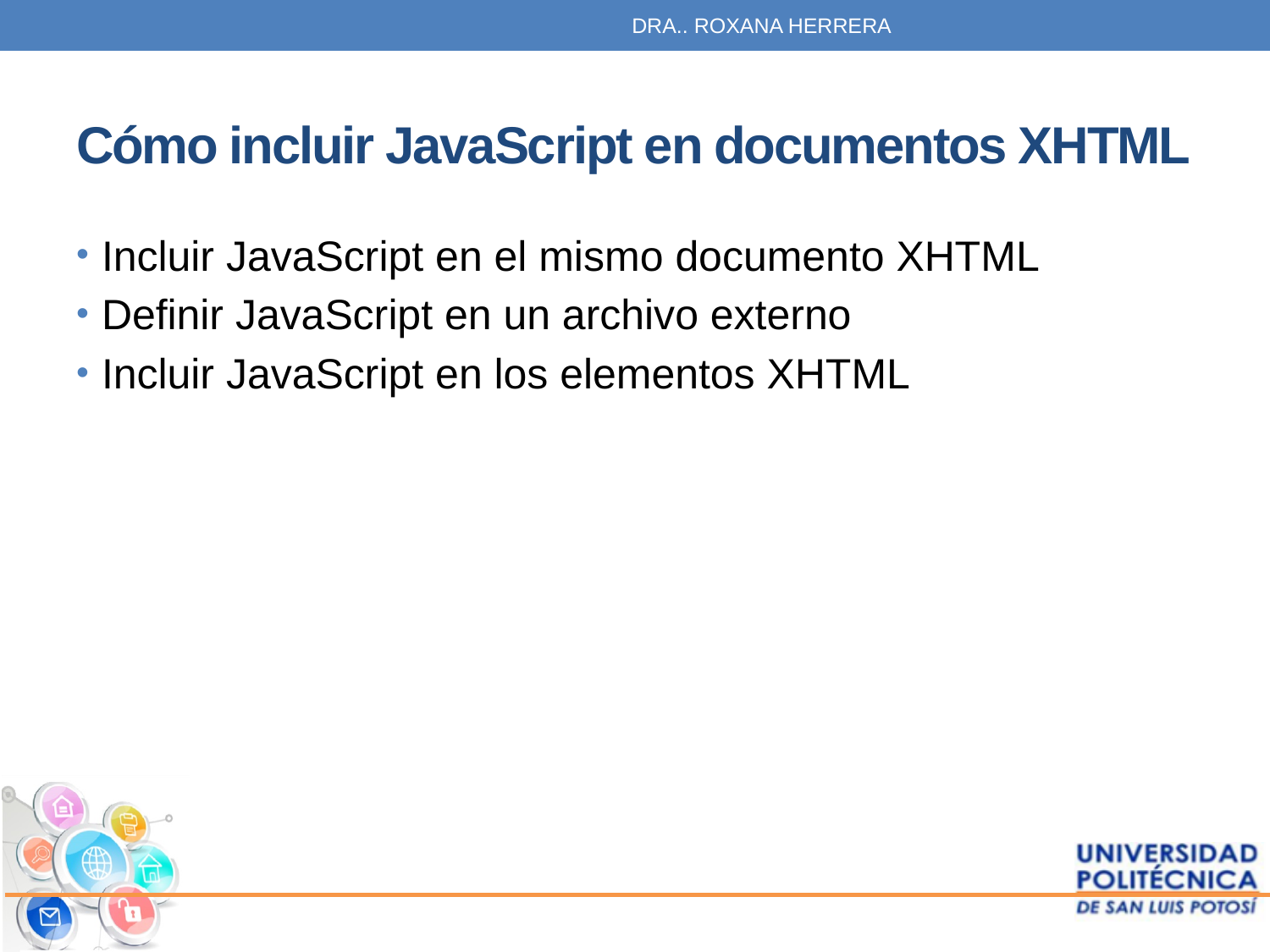

DRA.. ROXANA HERRERA
# Cómo incluir JavaScript en documentos XHTML
Incluir JavaScript en el mismo documento XHTML
Definir JavaScript en un archivo externo
Incluir JavaScript en los elementos XHTML